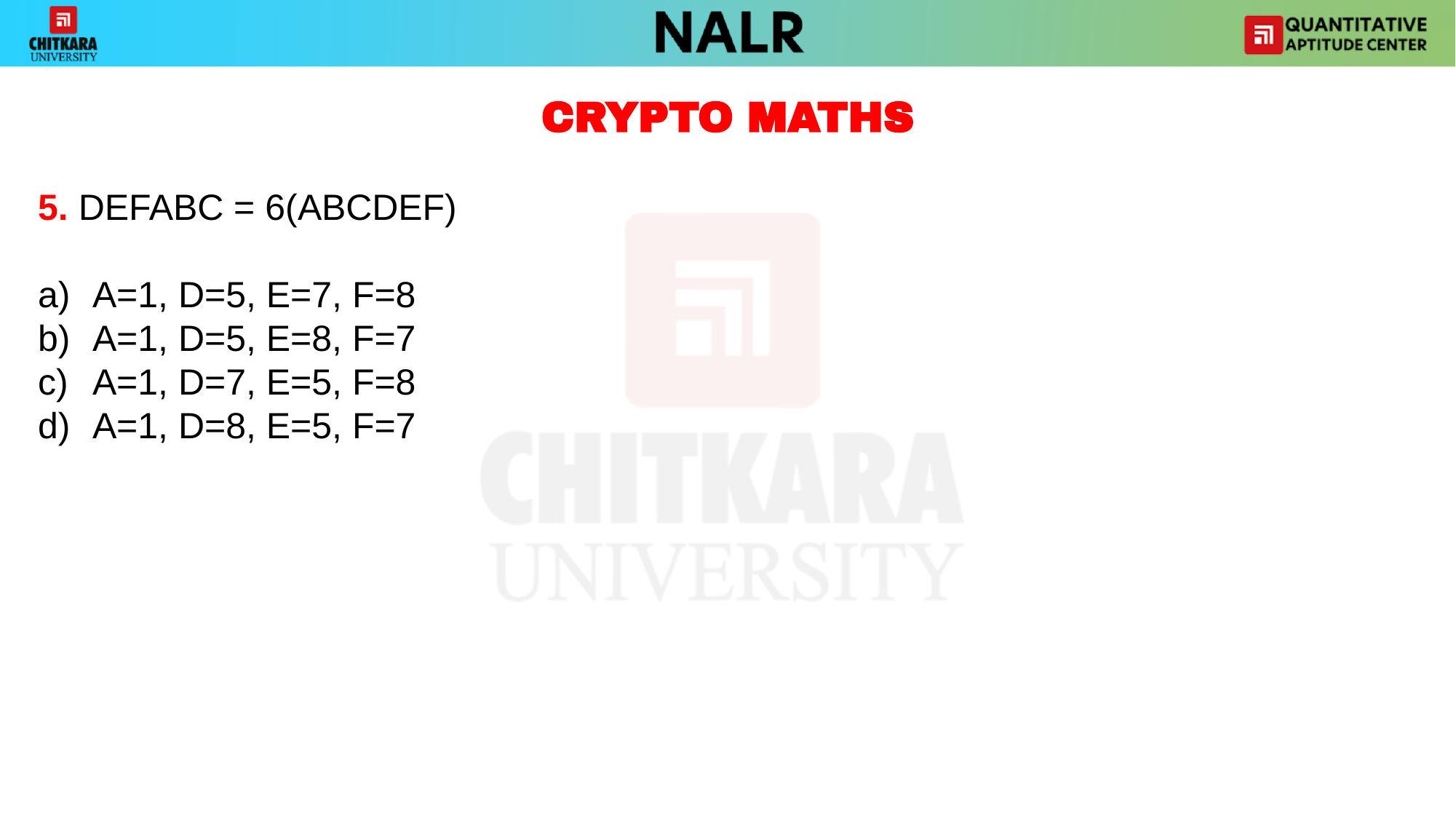

CRYPTO MATHS

5. DEFABC = 6(ABCDEF)

A=1, D=5, E=7, F=8
A=1, D=5, E=8, F=7
A=1, D=7, E=5, F=8
A=1, D=8, E=5, F=7